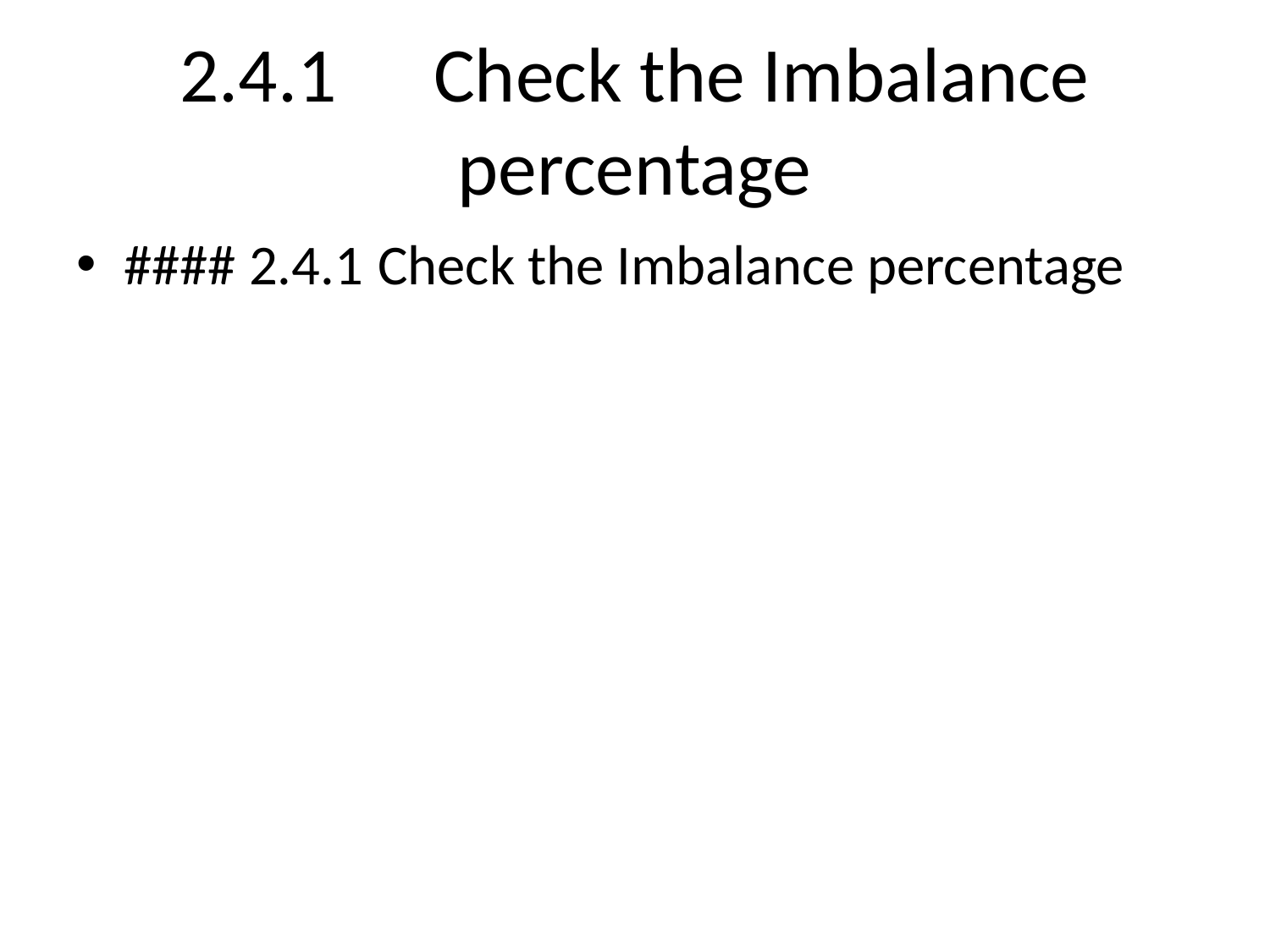

# 2.4.1	Check the Imbalance percentage
#### 2.4.1	Check the Imbalance percentage